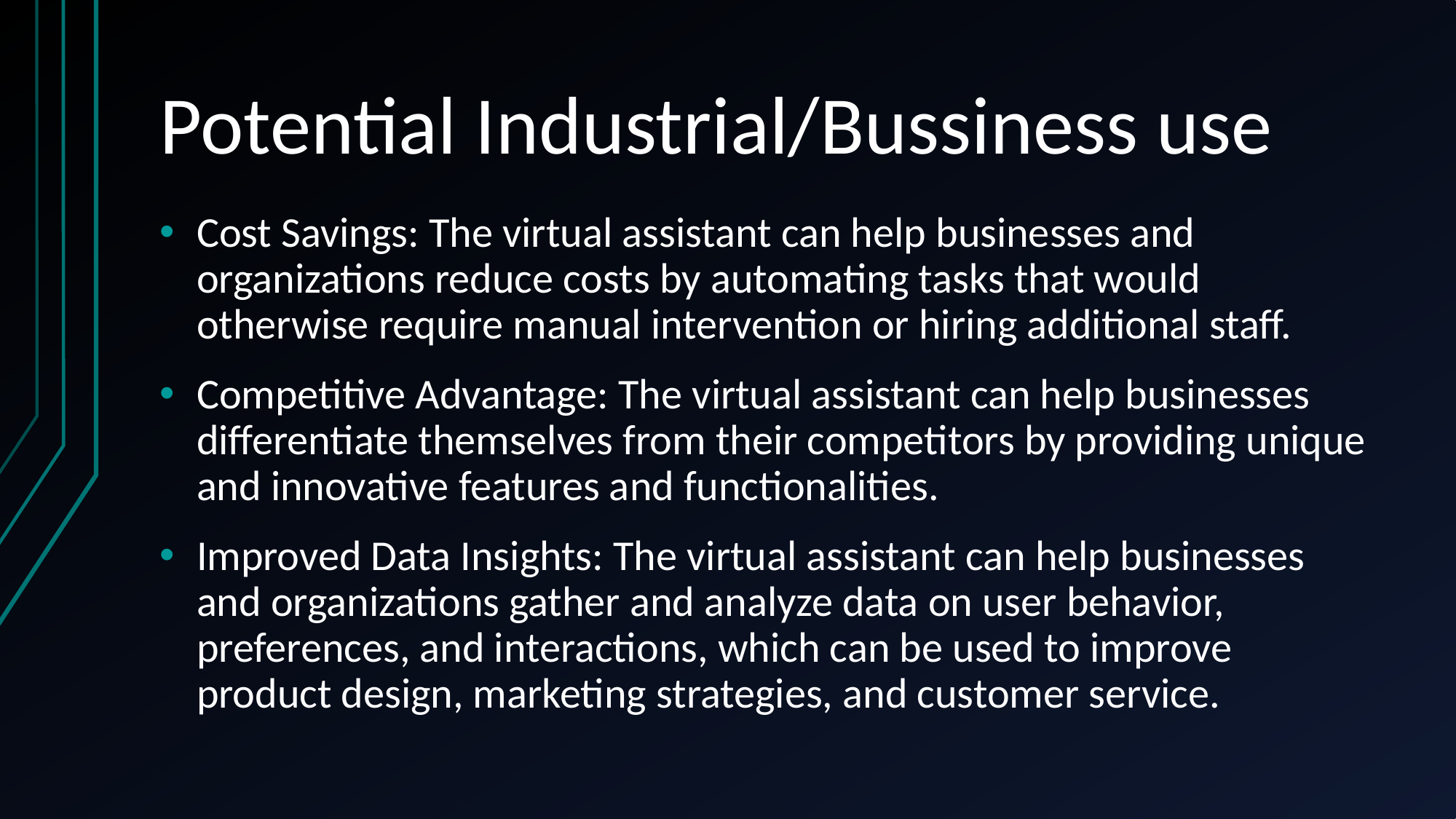

# Potential Industrial/Bussiness use
Cost Savings: The virtual assistant can help businesses and organizations reduce costs by automating tasks that would otherwise require manual intervention or hiring additional staff.
Competitive Advantage: The virtual assistant can help businesses differentiate themselves from their competitors by providing unique and innovative features and functionalities.
Improved Data Insights: The virtual assistant can help businesses and organizations gather and analyze data on user behavior, preferences, and interactions, which can be used to improve product design, marketing strategies, and customer service.